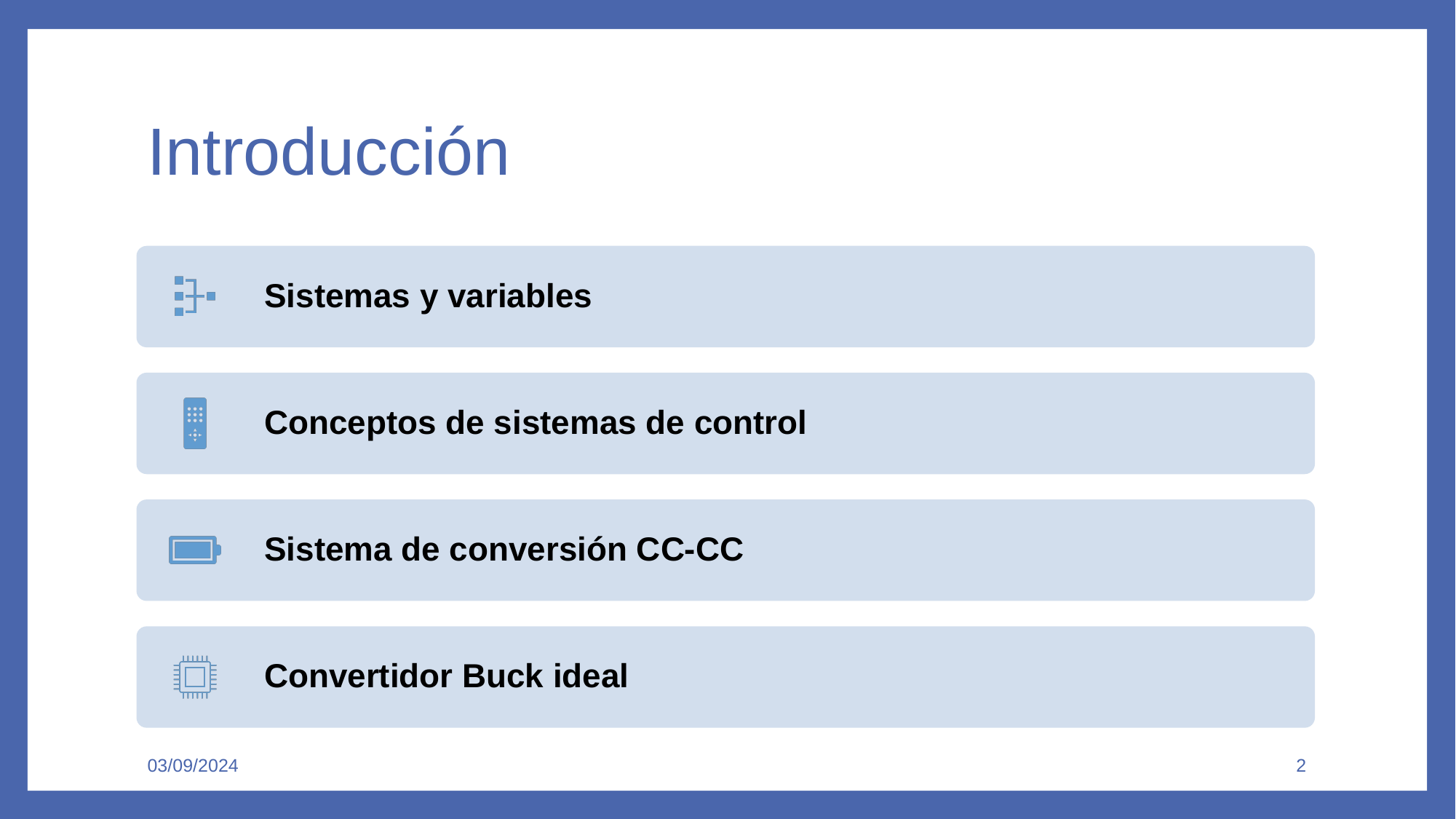

# Introducción
Sistemas y variables
Conceptos de sistemas de control
Sistema de conversión CC-CC
Convertidor Buck ideal
03/09/2024
2